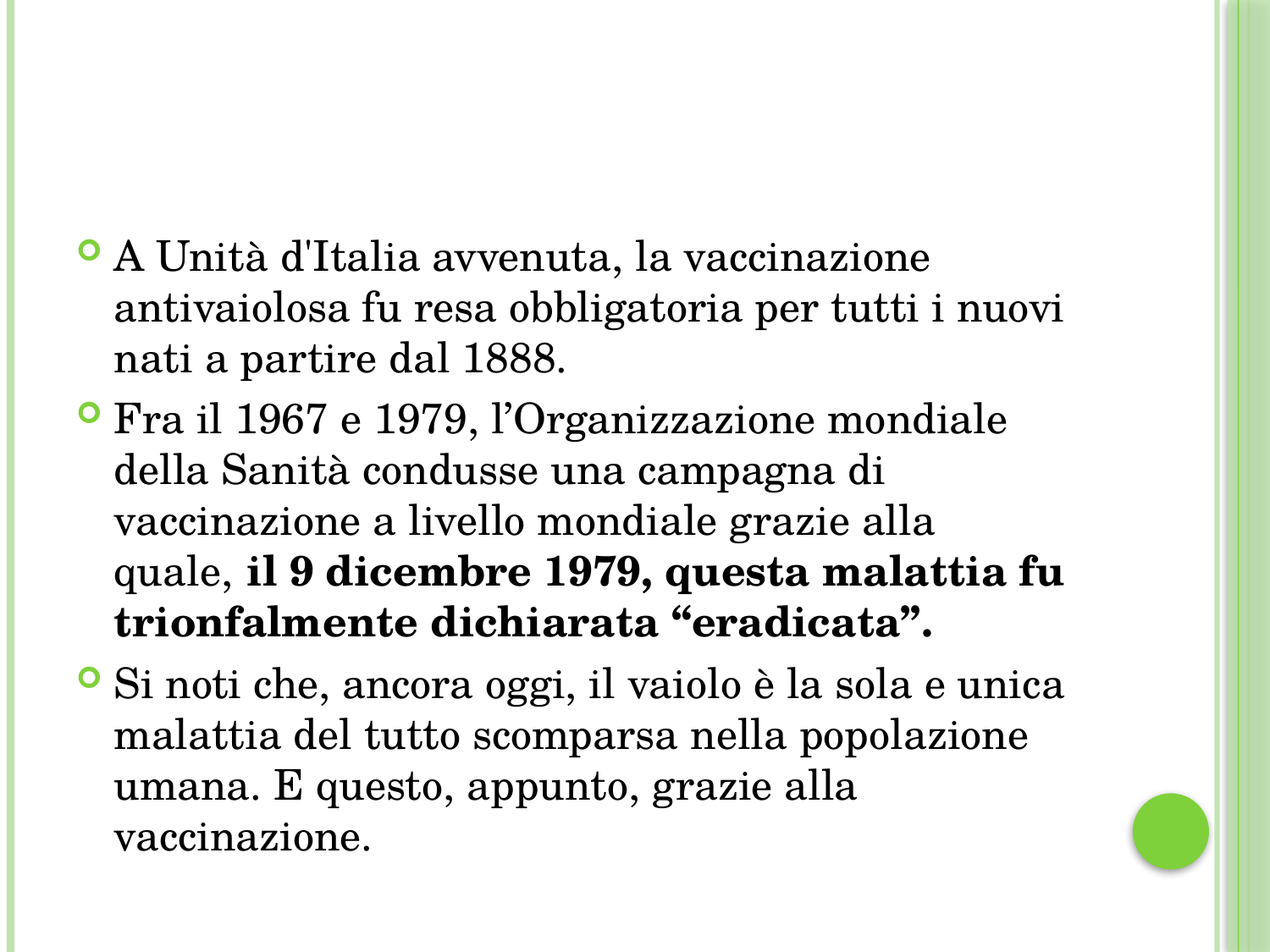

#
A Unità d'Italia avvenuta, la vaccinazione antivaiolosa fu resa obbligatoria per tutti i nuovi nati a partire dal 1888.
Fra il 1967 e 1979, l’Organizzazione mondiale della Sanità condusse una campagna di vaccinazione a livello mondiale grazie alla quale, il 9 dicembre 1979, questa malattia fu trionfalmente dichiarata “eradicata”.
Si noti che, ancora oggi, il vaiolo è la sola e unica malattia del tutto scomparsa nella popolazione umana. E questo, appunto, grazie alla vaccinazione.